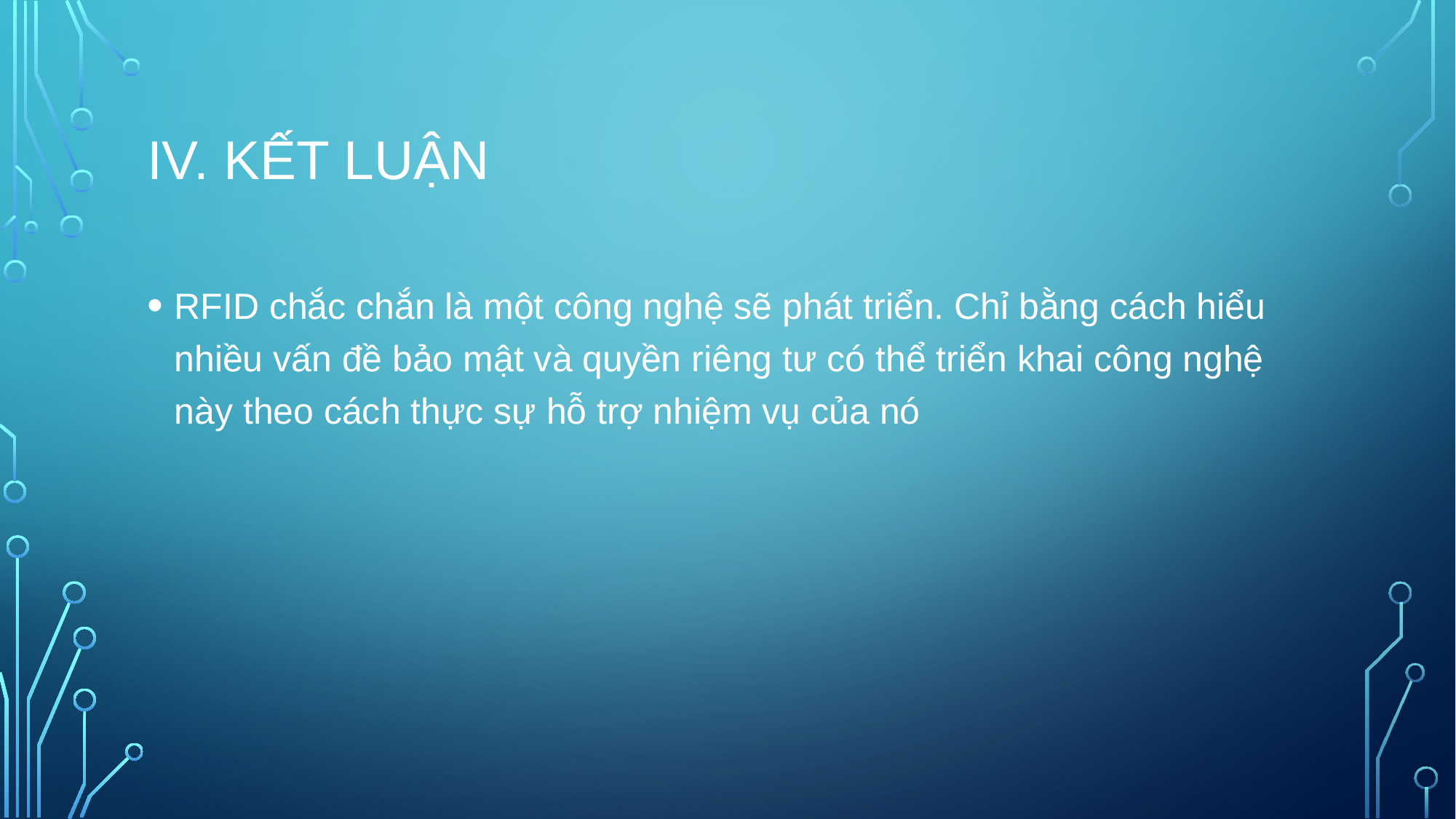

# iv. Kết luận
RFID chắc chắn là một công nghệ sẽ phát triển. Chỉ bằng cách hiểu nhiều vấn đề bảo mật và quyền riêng tư có thể triển khai công nghệ này theo cách thực sự hỗ trợ nhiệm vụ của nó